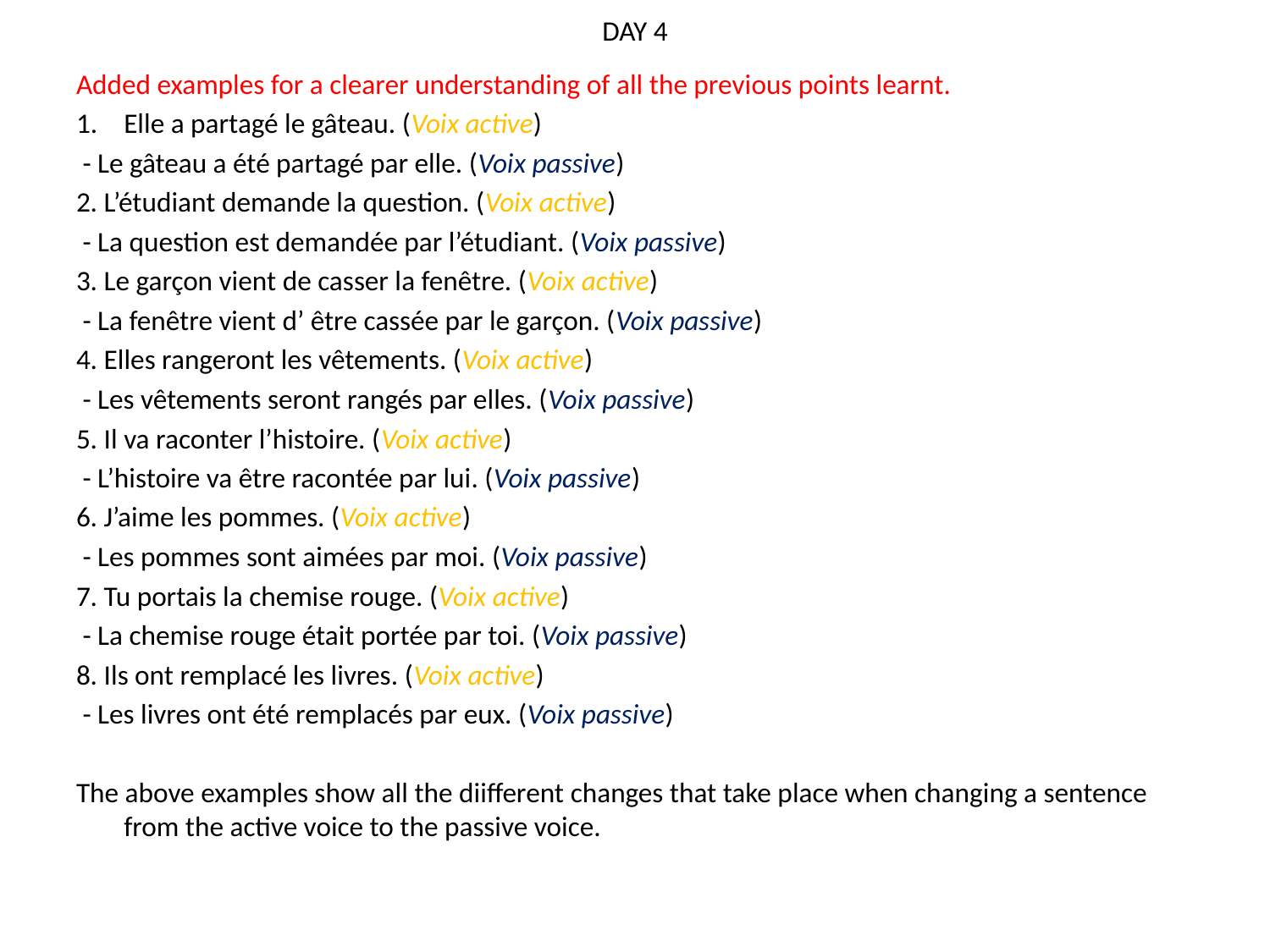

# DAY 4
Added examples for a clearer understanding of all the previous points learnt.
Elle a partagé le gâteau. (Voix active)
 - Le gâteau a été partagé par elle. (Voix passive)
2. L’étudiant demande la question. (Voix active)
 - La question est demandée par l’étudiant. (Voix passive)
3. Le garçon vient de casser la fenêtre. (Voix active)
 - La fenêtre vient d’ être cassée par le garçon. (Voix passive)
4. Elles rangeront les vêtements. (Voix active)
 - Les vêtements seront rangés par elles. (Voix passive)
5. Il va raconter l’histoire. (Voix active)
 - L’histoire va être racontée par lui. (Voix passive)
6. J’aime les pommes. (Voix active)
 - Les pommes sont aimées par moi. (Voix passive)
7. Tu portais la chemise rouge. (Voix active)
 - La chemise rouge était portée par toi. (Voix passive)
8. Ils ont remplacé les livres. (Voix active)
 - Les livres ont été remplacés par eux. (Voix passive)

The above examples show all the diifferent changes that take place when changing a sentence from the active voice to the passive voice.